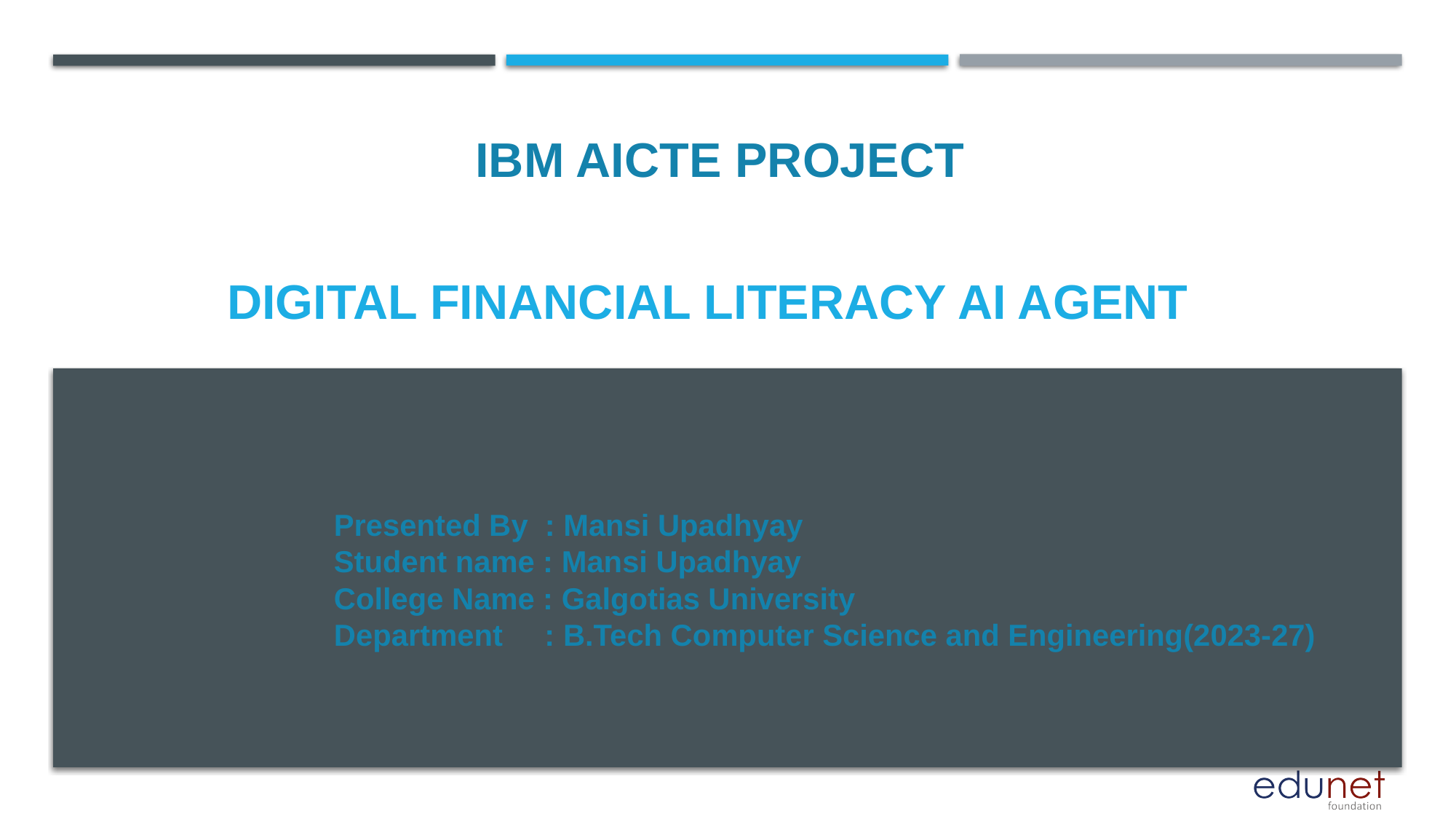

IBM AICTE PROJECT
# Digital Financial Literacy AI AGent
Presented By  : Mansi Upadhyay
Student name : Mansi Upadhyay
College Name : Galgotias University
Department     : B.Tech Computer Science and Engineering(2023-27)